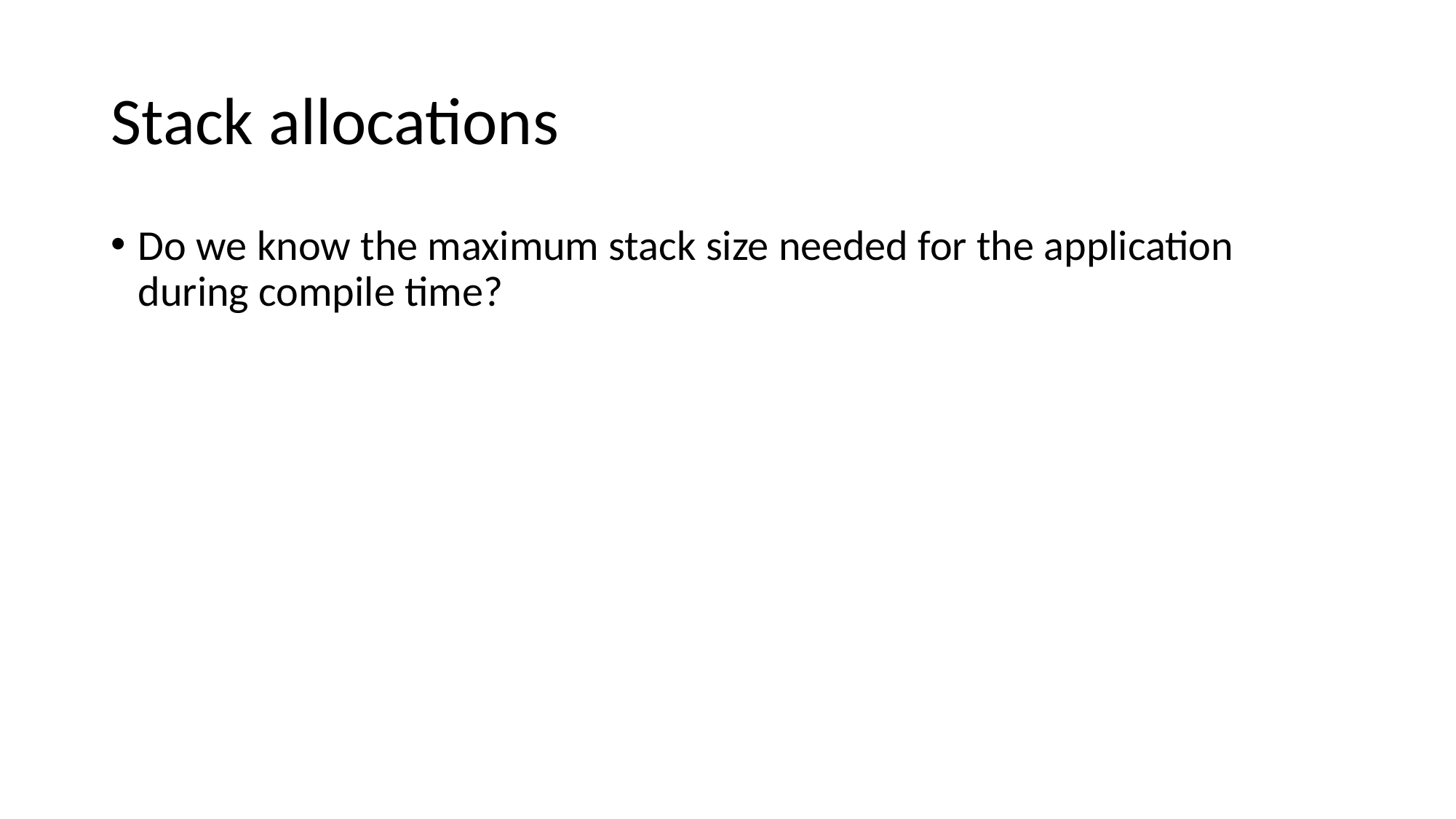

# Stack allocations
Do we know the maximum stack size needed for the application during compile time?